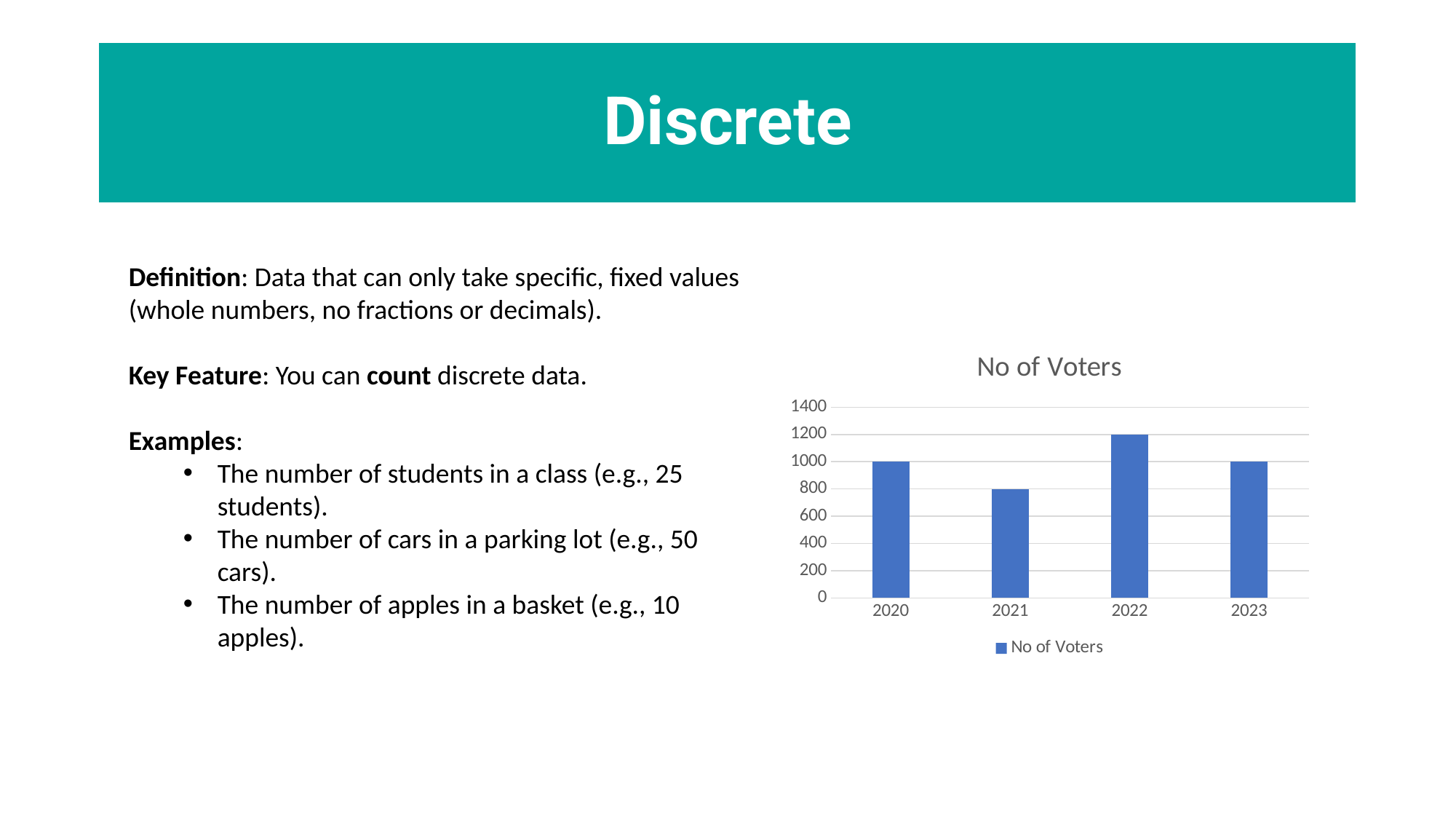

# Discrete
Definition: Data that can only take specific, fixed values (whole numbers, no fractions or decimals).

Key Feature: You can count discrete data.

Examples:
The number of students in a class (e.g., 25 students).
The number of cars in a parking lot (e.g., 50 cars).
The number of apples in a basket (e.g., 10 apples).

### Chart:

| Category | No of Voters |
|---|---|
| 2020 | 1000.0 |
| 2021 | 800.0 |
| 2022 | 1200.0 |
| 2023 | 1000.0 |